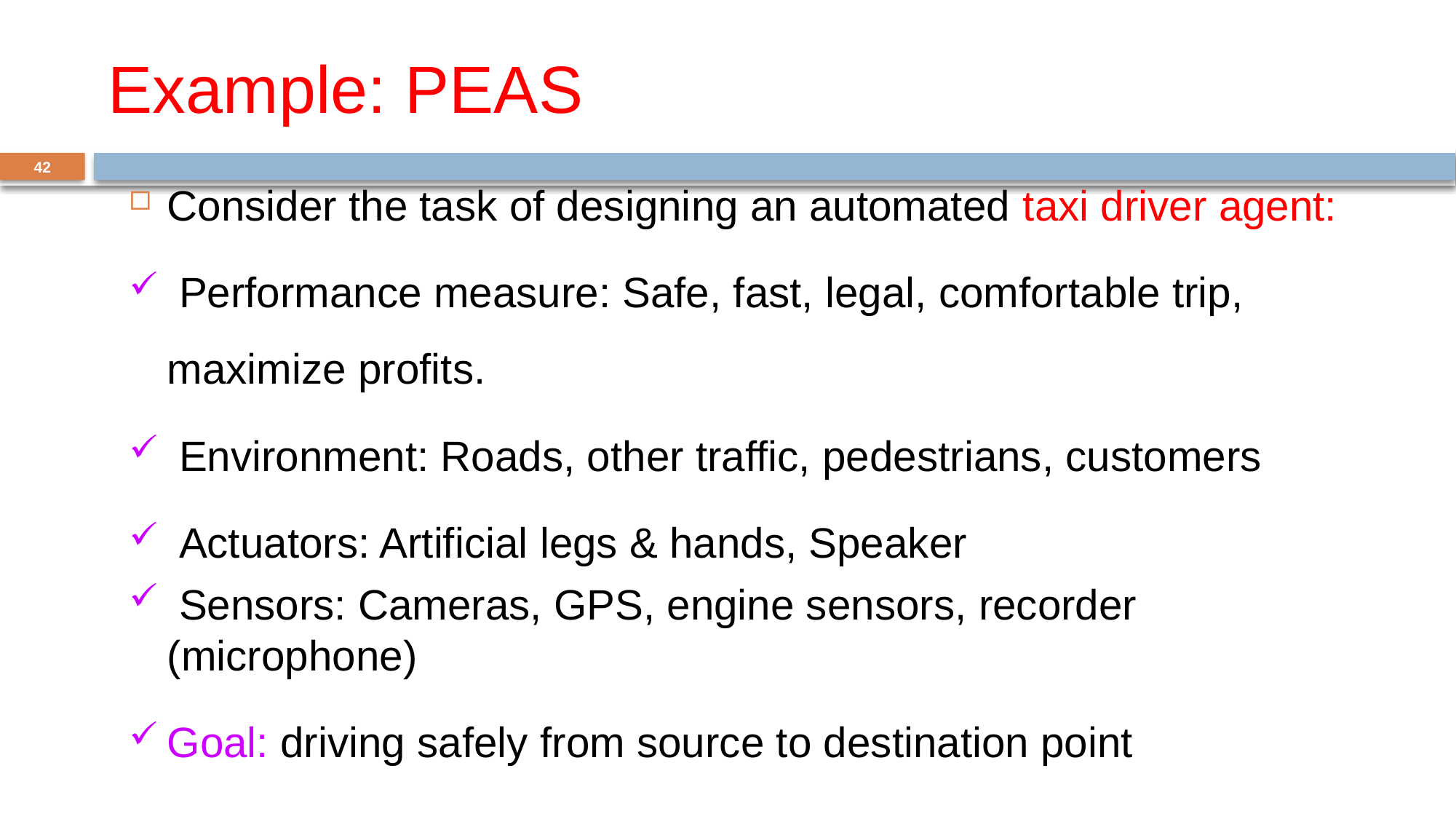

# Example: PEAS
42
Consider the task of designing an automated taxi driver agent:
 Performance measure: Safe, fast, legal, comfortable trip, maximize profits.
 Environment: Roads, other traffic, pedestrians, customers
 Actuators: Artificial legs & hands, Speaker
 Sensors: Cameras, GPS, engine sensors, recorder (microphone)
Goal: driving safely from source to destination point